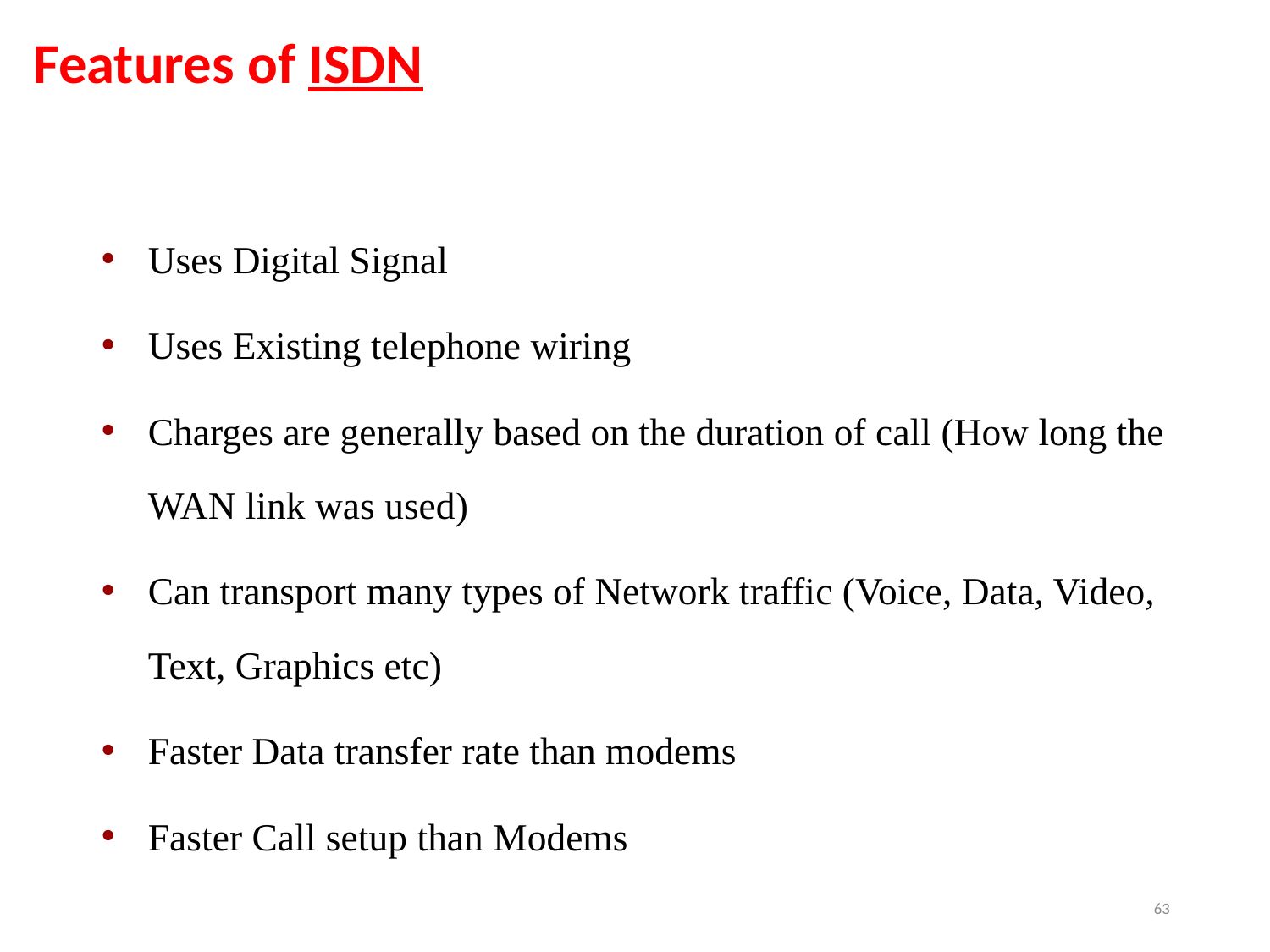

Features of ISDN
Uses Digital Signal
Uses Existing telephone wiring
Charges are generally based on the duration of call (How long the WAN link was used)
Can transport many types of Network traffic (Voice, Data, Video, Text, Graphics etc)
Faster Data transfer rate than modems
Faster Call setup than Modems

63